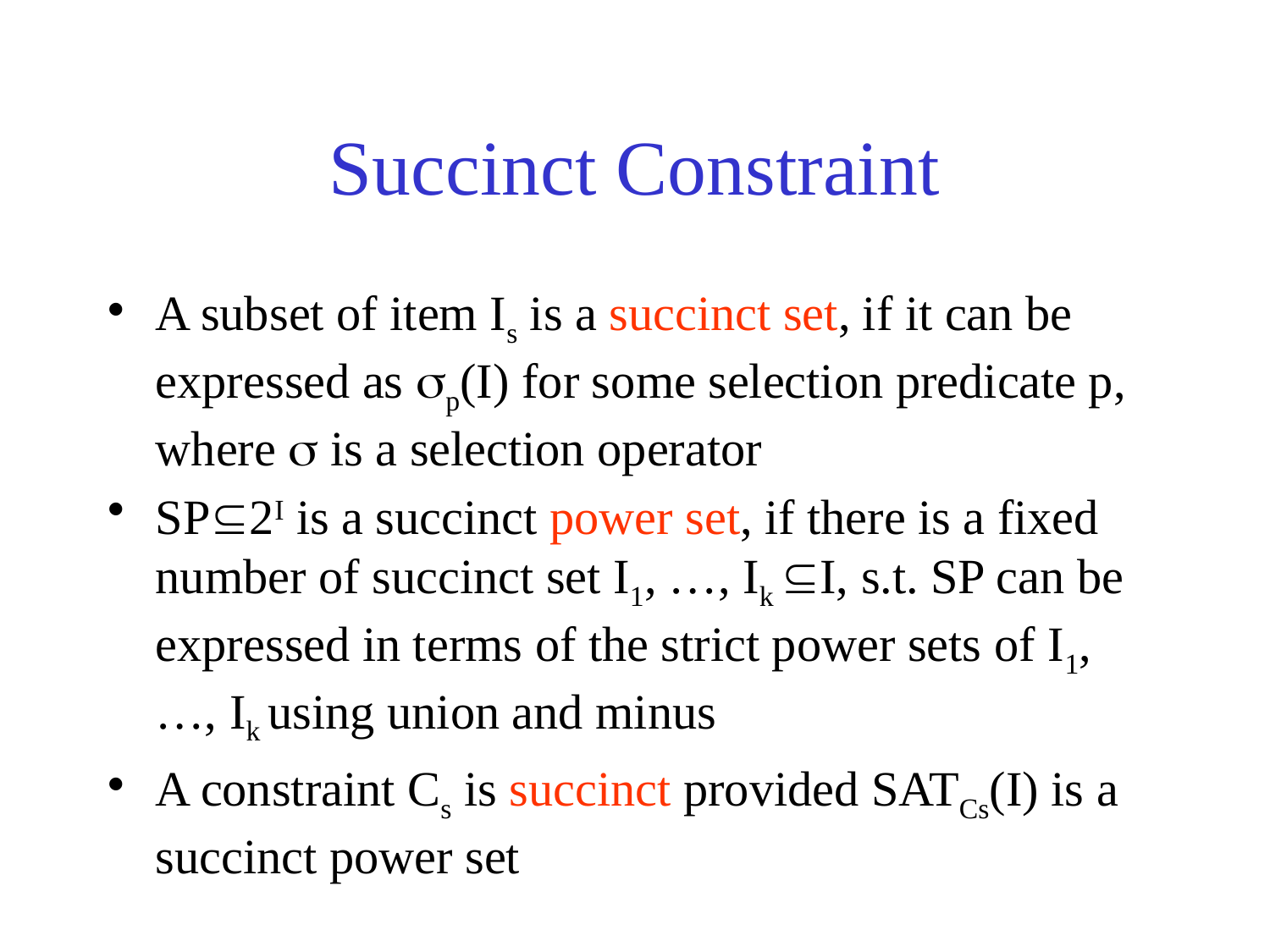

# Succinct Constraint
A subset of item Is is a succinct set, if it can be expressed as σp(I) for some selection predicate p, where σ is a selection operator
SP⊆2I is a succinct power set, if there is a fixed number of succinct set I1, …, Ik ⊆I, s.t. SP can be expressed in terms of the strict power sets of I1, …, Ik using union and minus
A constraint Cs is succinct provided SATCs(I) is a succinct power set